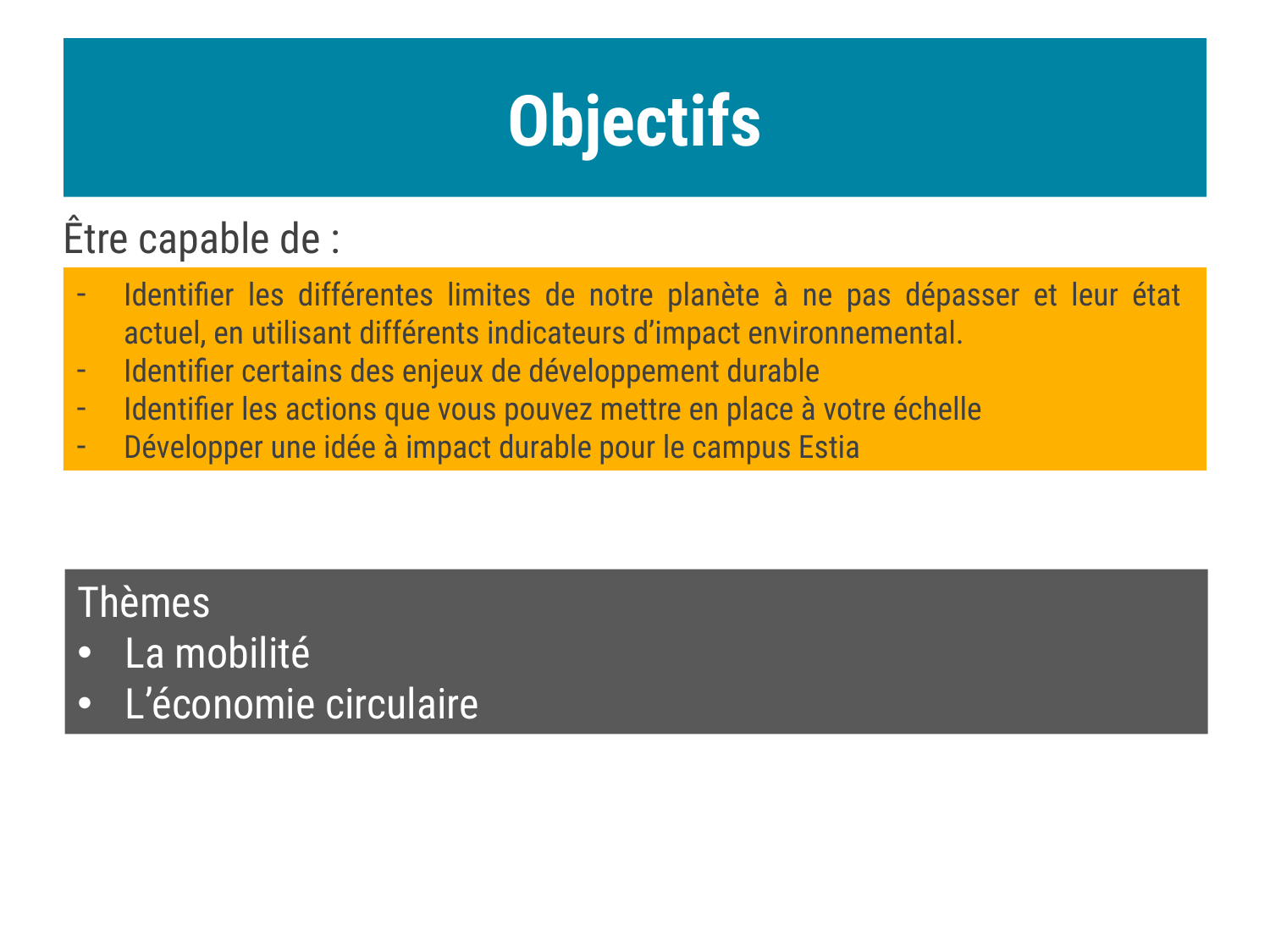

# Objectifs
Être capable de :
Identifier les différentes limites de notre planète à ne pas dépasser et leur état actuel, en utilisant différents indicateurs d’impact environnemental.
Identifier certains des enjeux de développement durable
Identifier les actions que vous pouvez mettre en place à votre échelle
Développer une idée à impact durable pour le campus Estia
Thèmes
La mobilité
L’économie circulaire